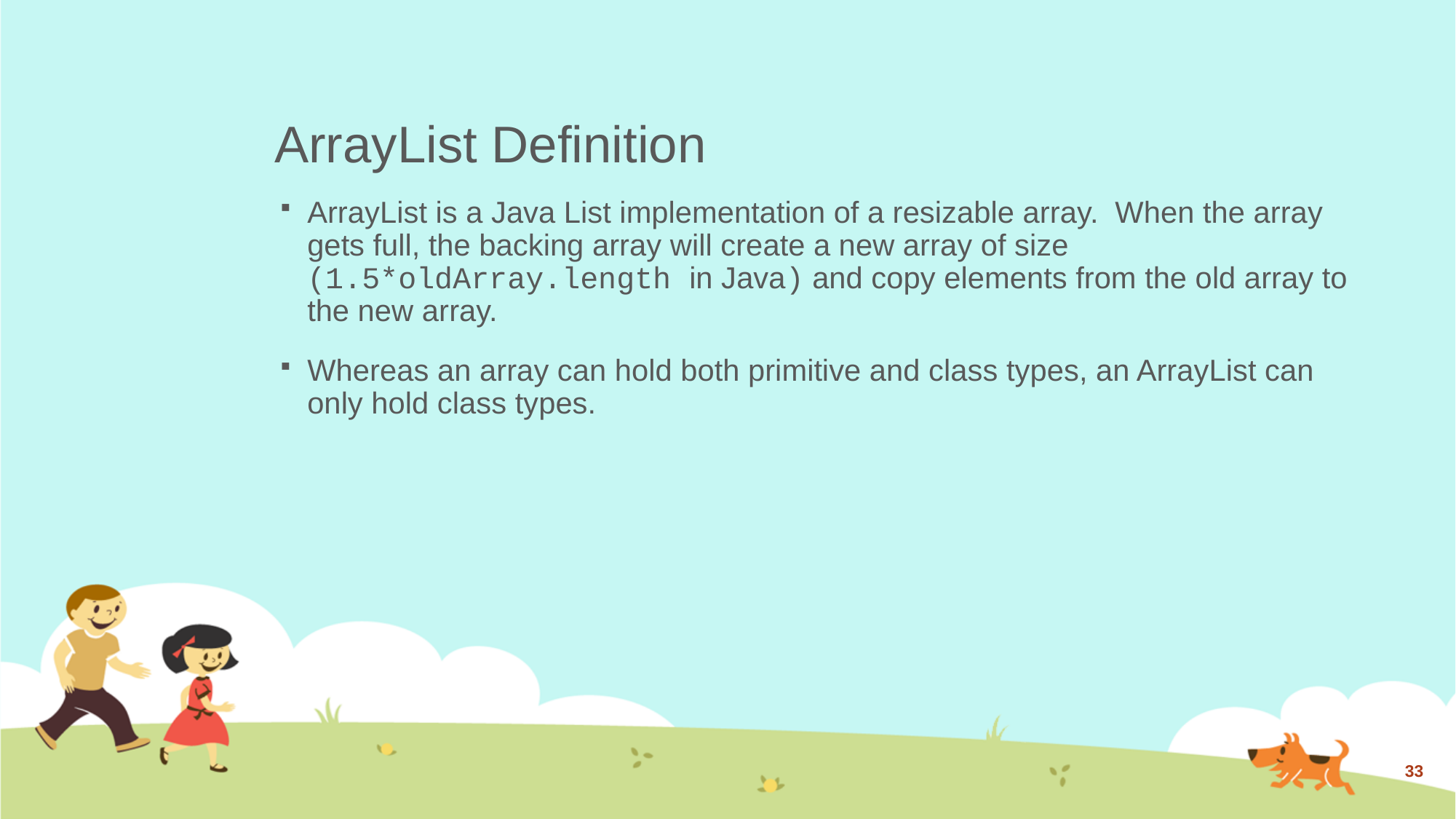

# ArrayList Definition
ArrayList is a Java List implementation of a resizable array.  When the array gets full, the backing array will create a new array of size (1.5*oldArray.length in Java) and copy elements from the old array to the new array.
Whereas an array can hold both primitive and class types, an ArrayList can only hold class types.
33